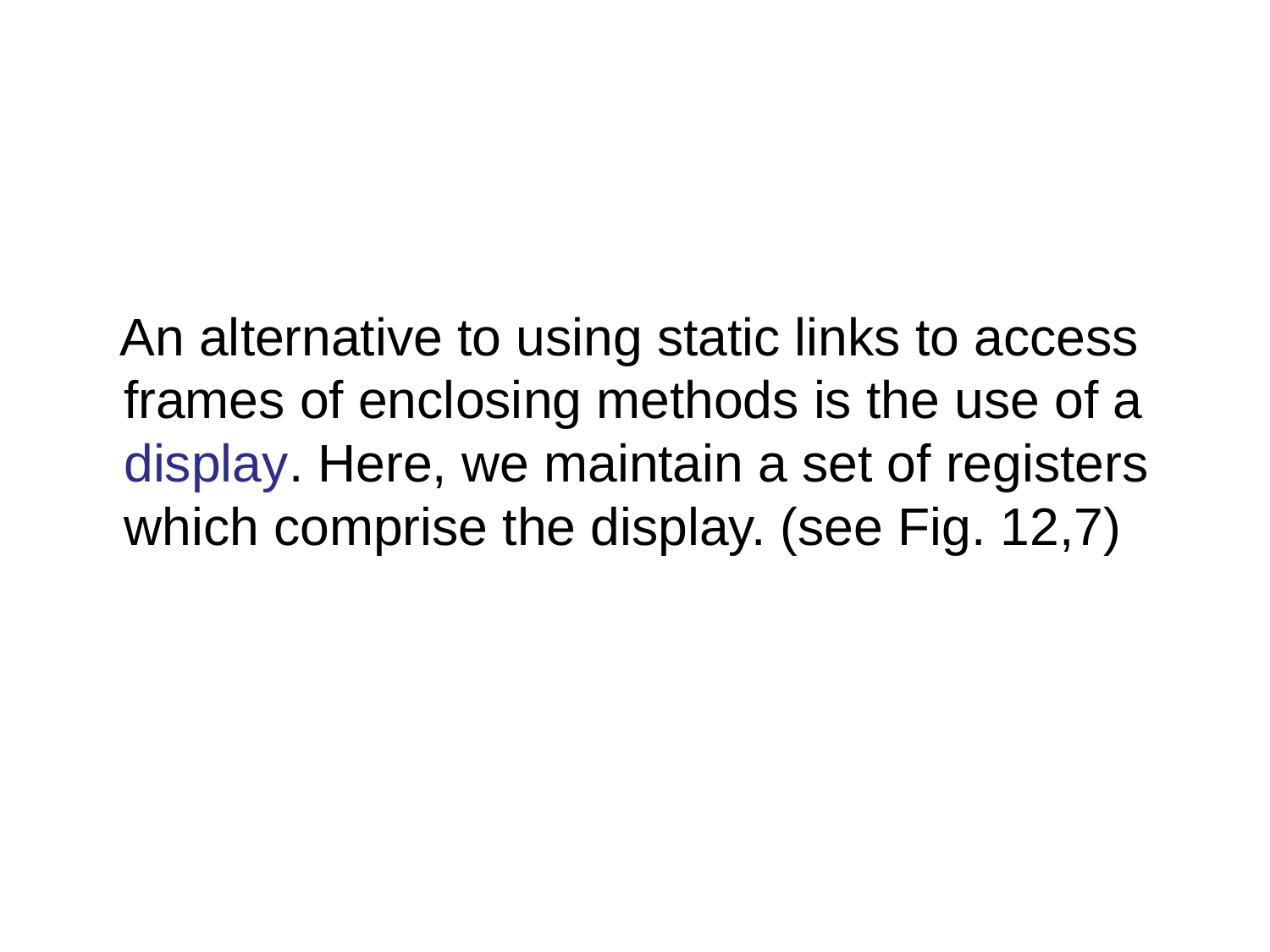

#

   An alternative to using static links to access frames of enclosing methods is the use of a display. Here, we maintain a set of registers which comprise the display. (see Fig. 12,7)